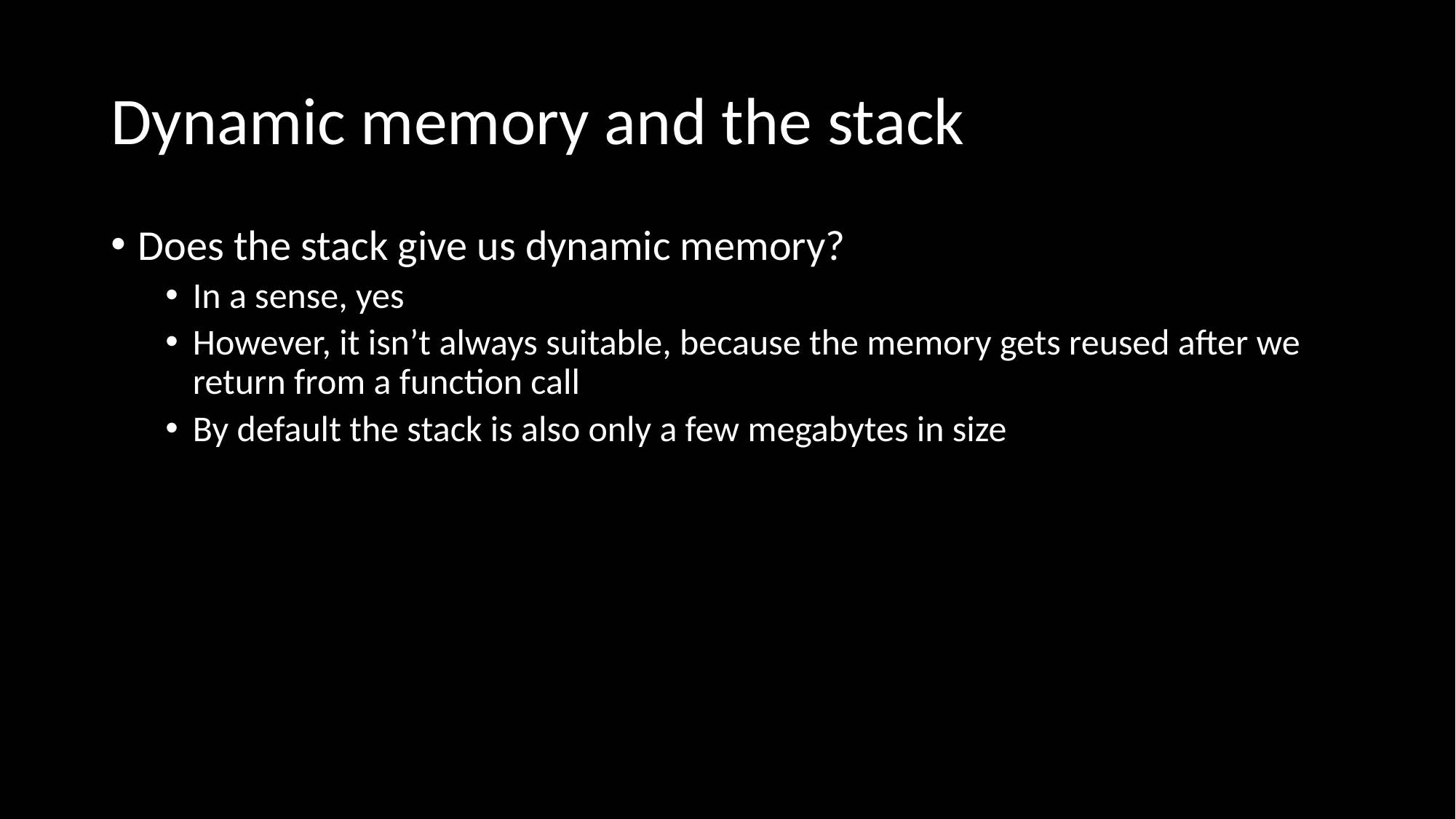

# Dynamic memory and the stack
Does the stack give us dynamic memory?
In a sense, yes
However, it isn’t always suitable, because the memory gets reused after we return from a function call
By default the stack is also only a few megabytes in size